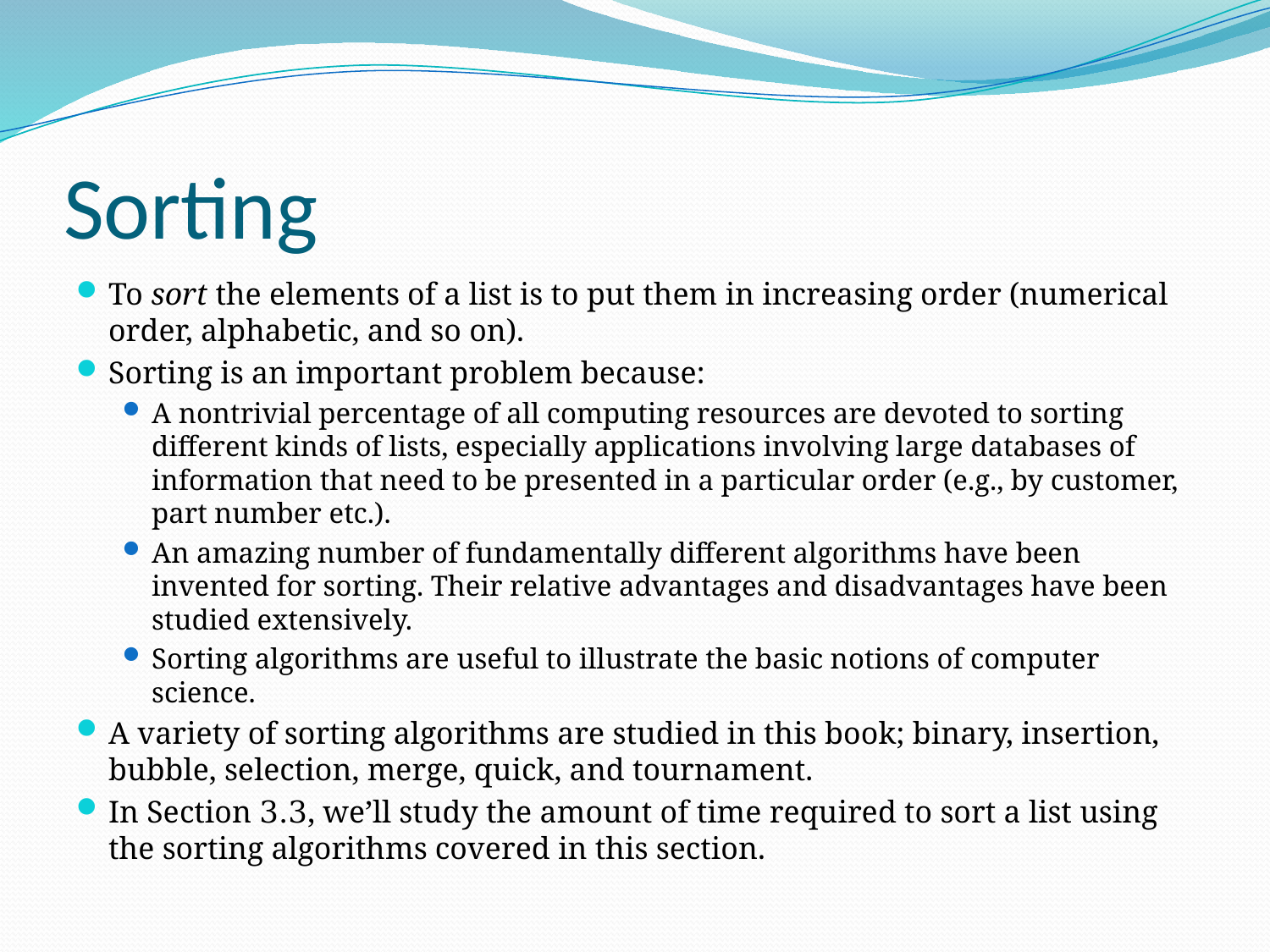

# Sorting
To sort the elements of a list is to put them in increasing order (numerical order, alphabetic, and so on).
Sorting is an important problem because:
A nontrivial percentage of all computing resources are devoted to sorting different kinds of lists, especially applications involving large databases of information that need to be presented in a particular order (e.g., by customer, part number etc.).
An amazing number of fundamentally different algorithms have been invented for sorting. Their relative advantages and disadvantages have been studied extensively.
Sorting algorithms are useful to illustrate the basic notions of computer science.
A variety of sorting algorithms are studied in this book; binary, insertion, bubble, selection, merge, quick, and tournament.
In Section 3.3, we’ll study the amount of time required to sort a list using the sorting algorithms covered in this section.